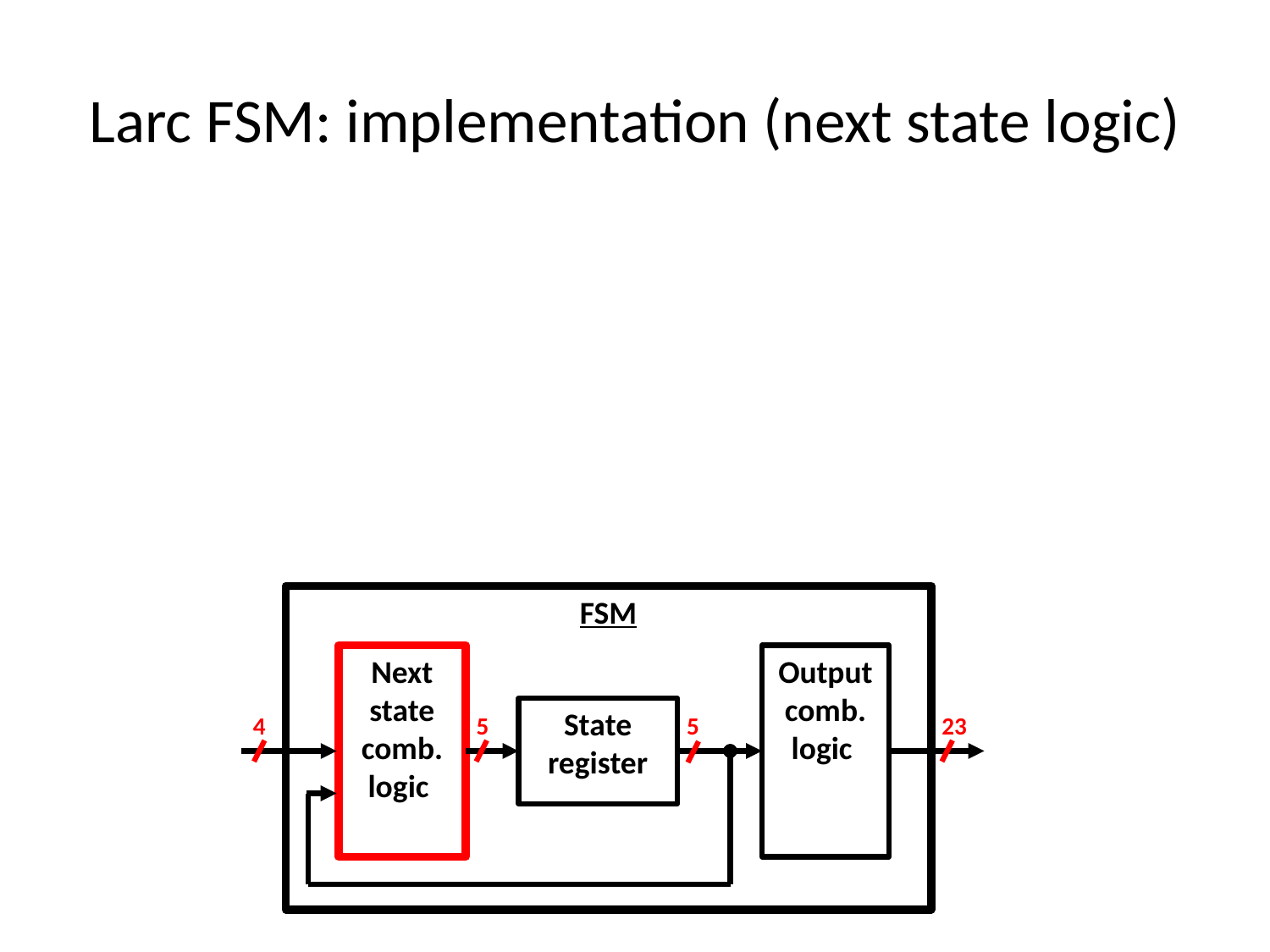

# Larc FSM: implementation (next state logic)
FSM
Next state comb. logic
Output comb. logic
State register
4
5
5
23